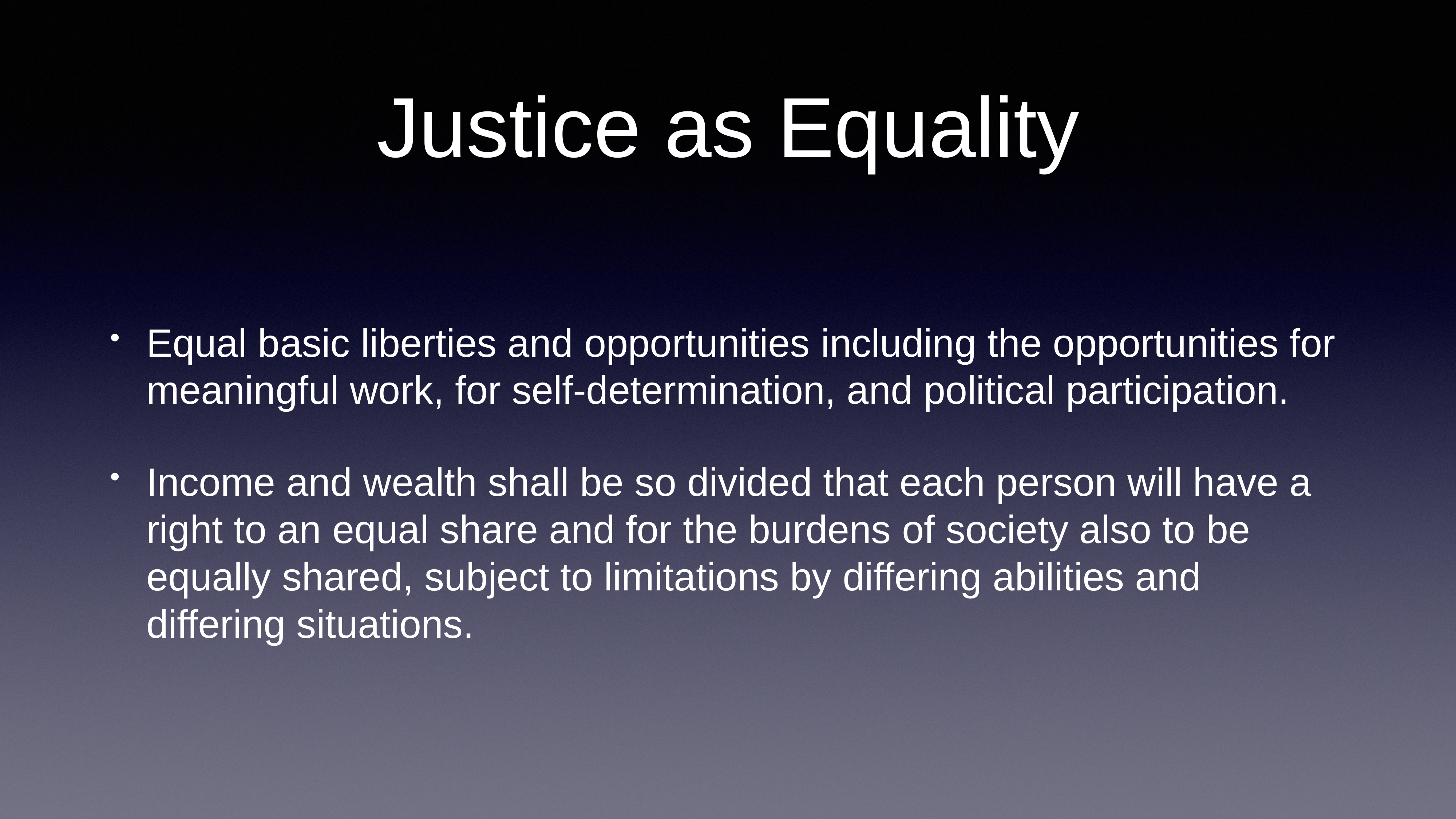

# Justice as Equality
Equal basic liberties and opportunities including the opportunities for meaningful work, for self-determination, and political participation.
Income and wealth shall be so divided that each person will have a right to an equal share and for the burdens of society also to be equally shared, subject to limitations by differing abilities and differing situations.